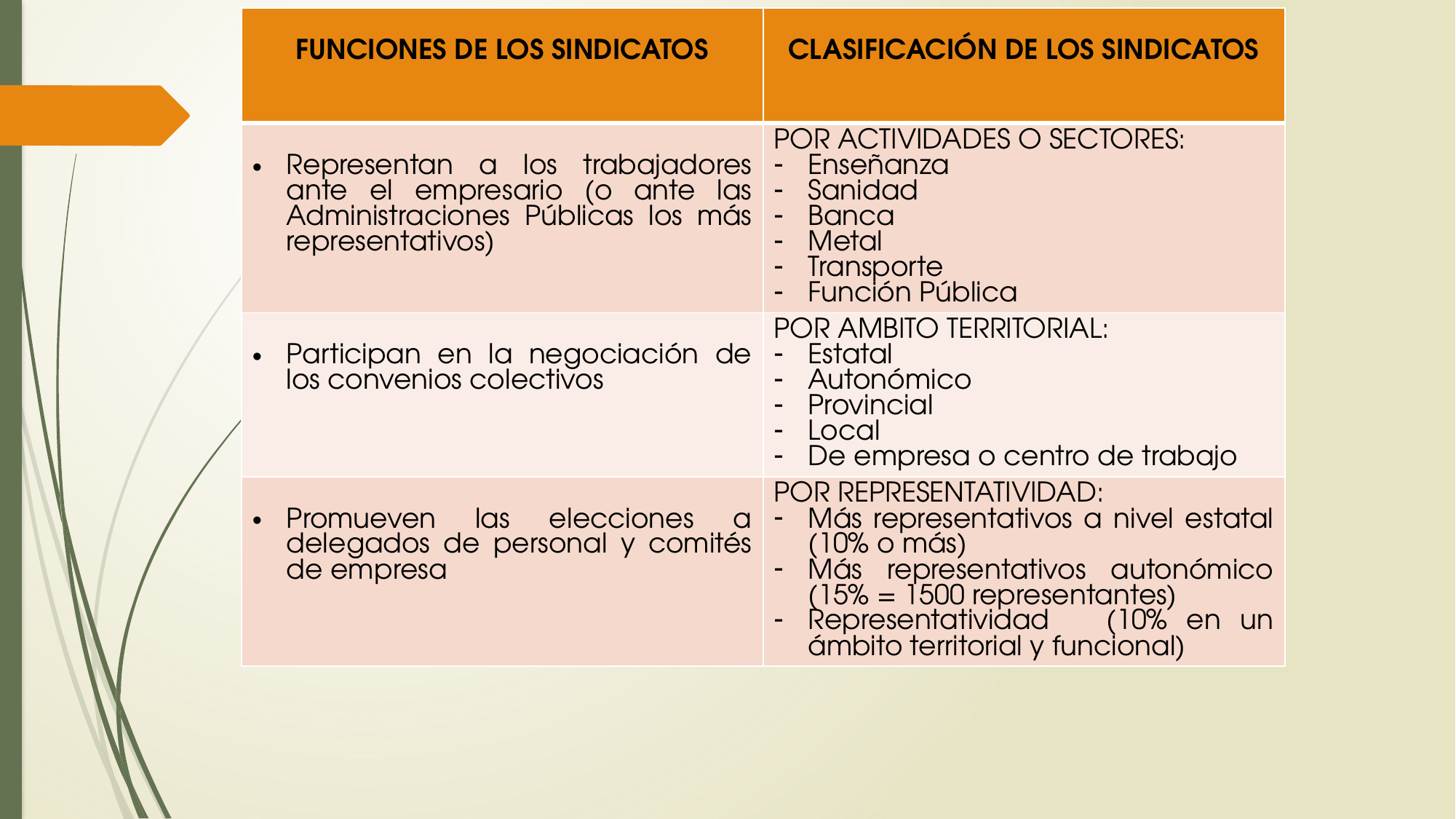

| FUNCIONES DE LOS SINDICATOS | CLASIFICACIÓN DE LOS SINDICATOS |
| --- | --- |
| Representan a los trabajadores ante el empresario (o ante las Administraciones Públicas los más representativos) | POR ACTIVIDADES O SECTORES: Enseñanza Sanidad Banca Metal Transporte Función Pública |
| Participan en la negociación de los convenios colectivos | POR AMBITO TERRITORIAL: Estatal Autonómico Provincial Local De empresa o centro de trabajo |
| Promueven las elecciones a delegados de personal y comités de empresa | POR REPRESENTATIVIDAD: Más representativos a nivel estatal (10% o más) Más representativos autonómico (15% = 1500 representantes) Representatividad (10% en un ámbito territorial y funcional) |